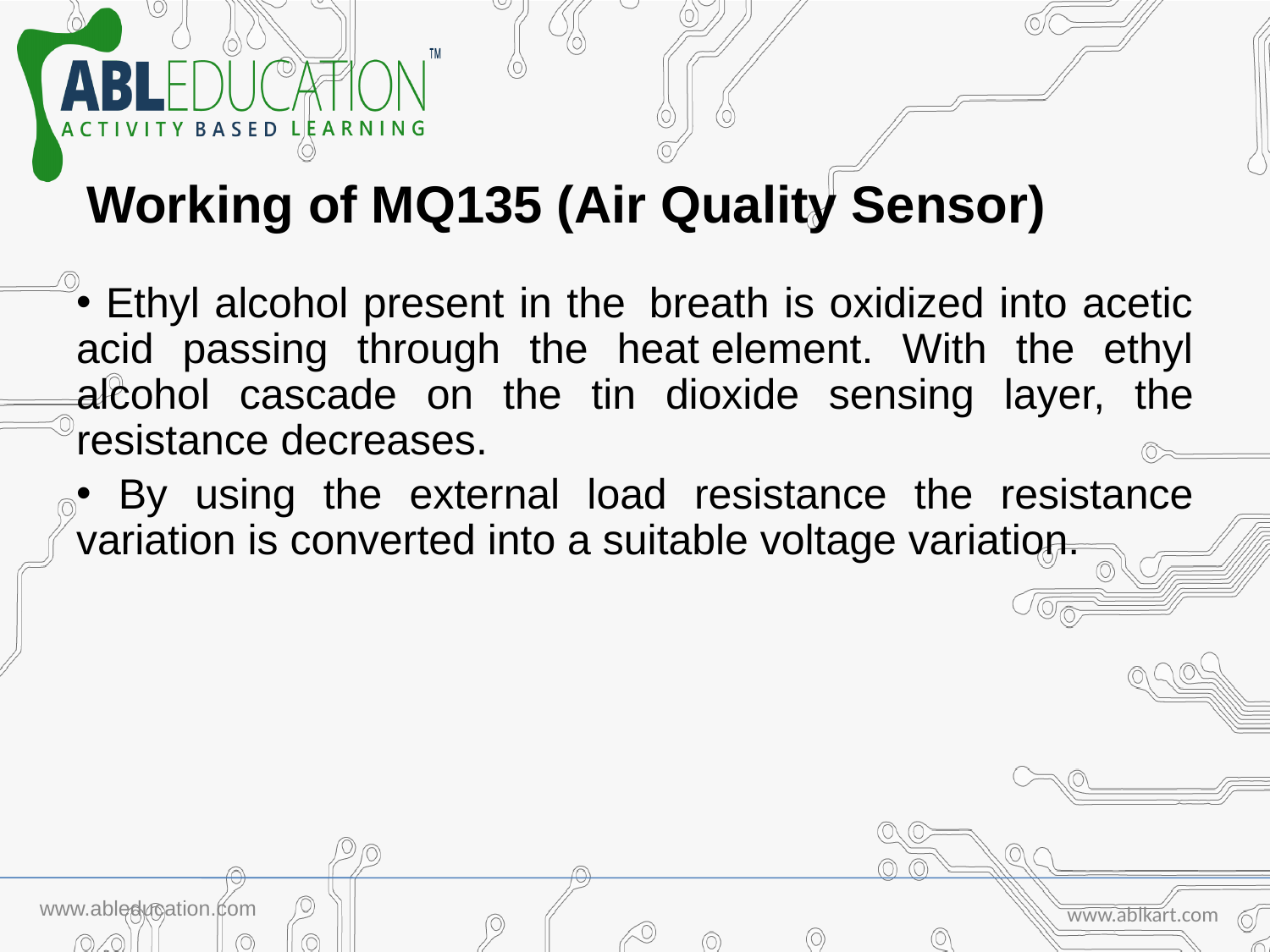

# Working of MQ135 (Air Quality Sensor)
 Ethyl alcohol present in the  breath is oxidized into acetic acid passing through the heat element. With the ethyl alcohol cascade on the tin dioxide sensing layer, the resistance decreases.
 By using the external load resistance the resistance variation is converted into a suitable voltage variation.
www.ableducation.com
www.ablkart.com